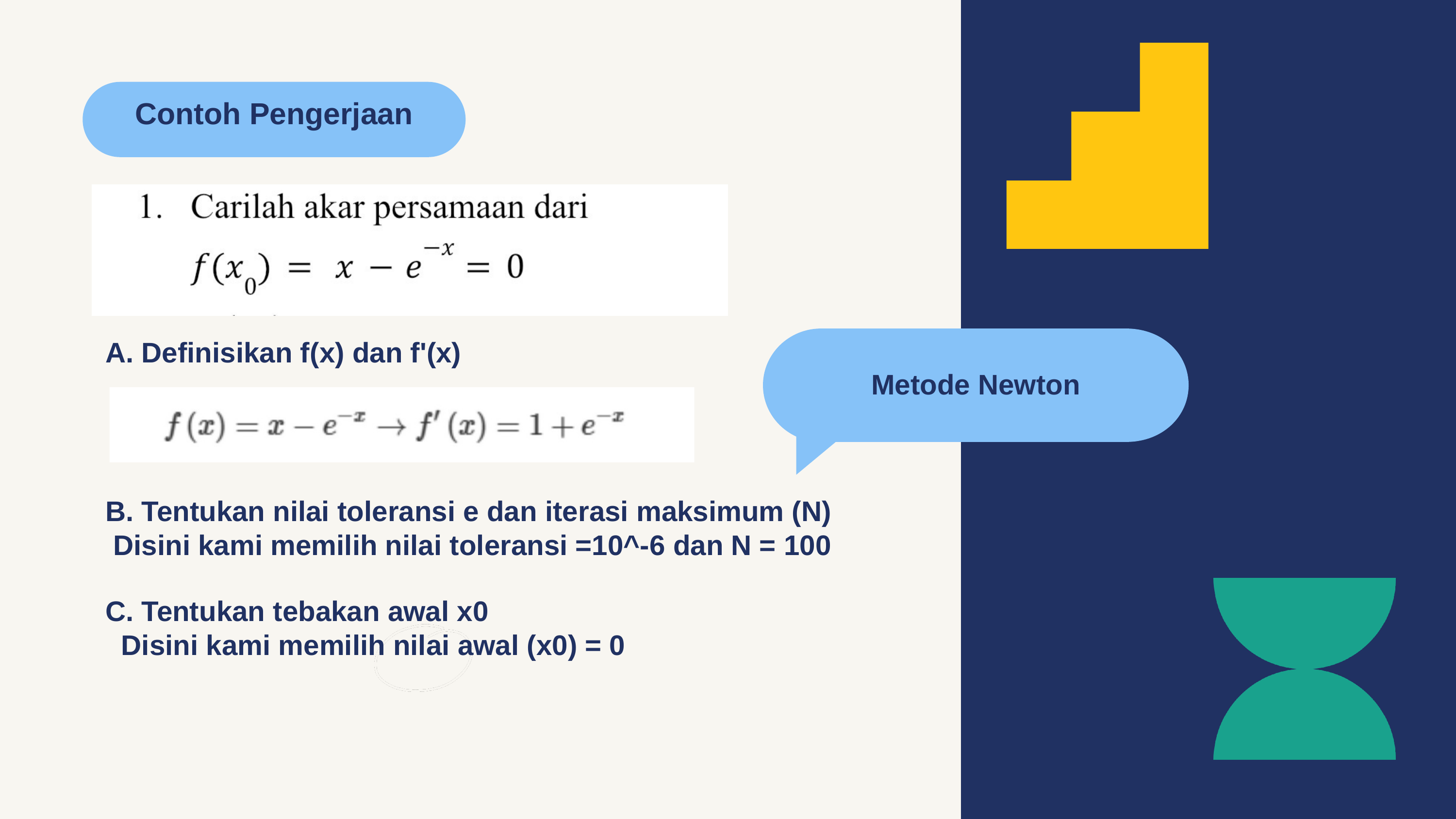

Contoh Pengerjaan

Metode Newton
A. Definisikan f(x) dan f'(x)

B. Tentukan nilai toleransi e dan iterasi maksimum (N)
 Disini kami memilih nilai toleransi =10^-6 dan N = 100

C. Tentukan tebakan awal x0
  Disini kami memilih nilai awal (x0) = 0